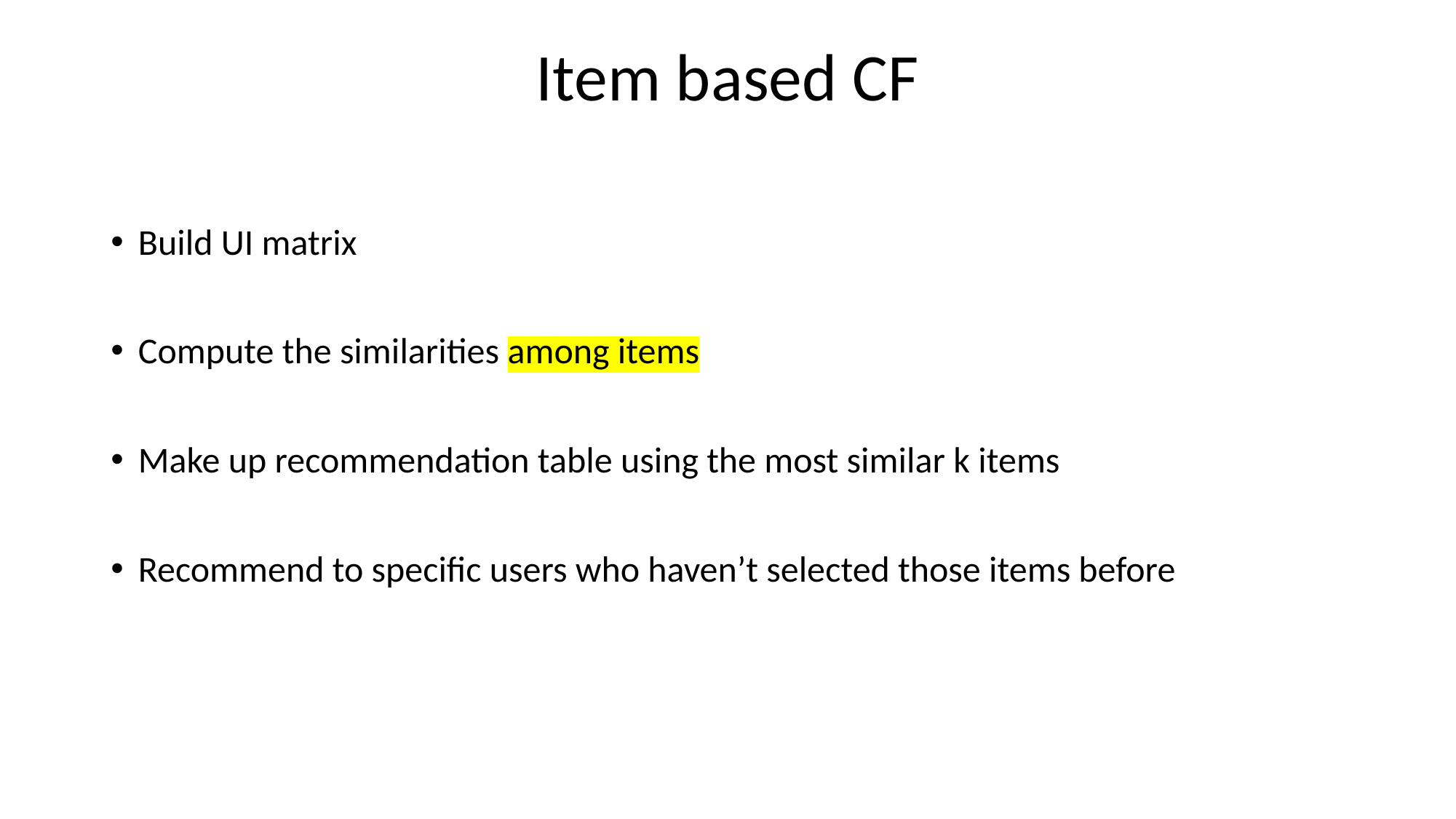

# Item based CF
Build UI matrix

Compute the similarities among items

Make up recommendation table using the most similar k items

Recommend to specific users who haven’t selected those items before